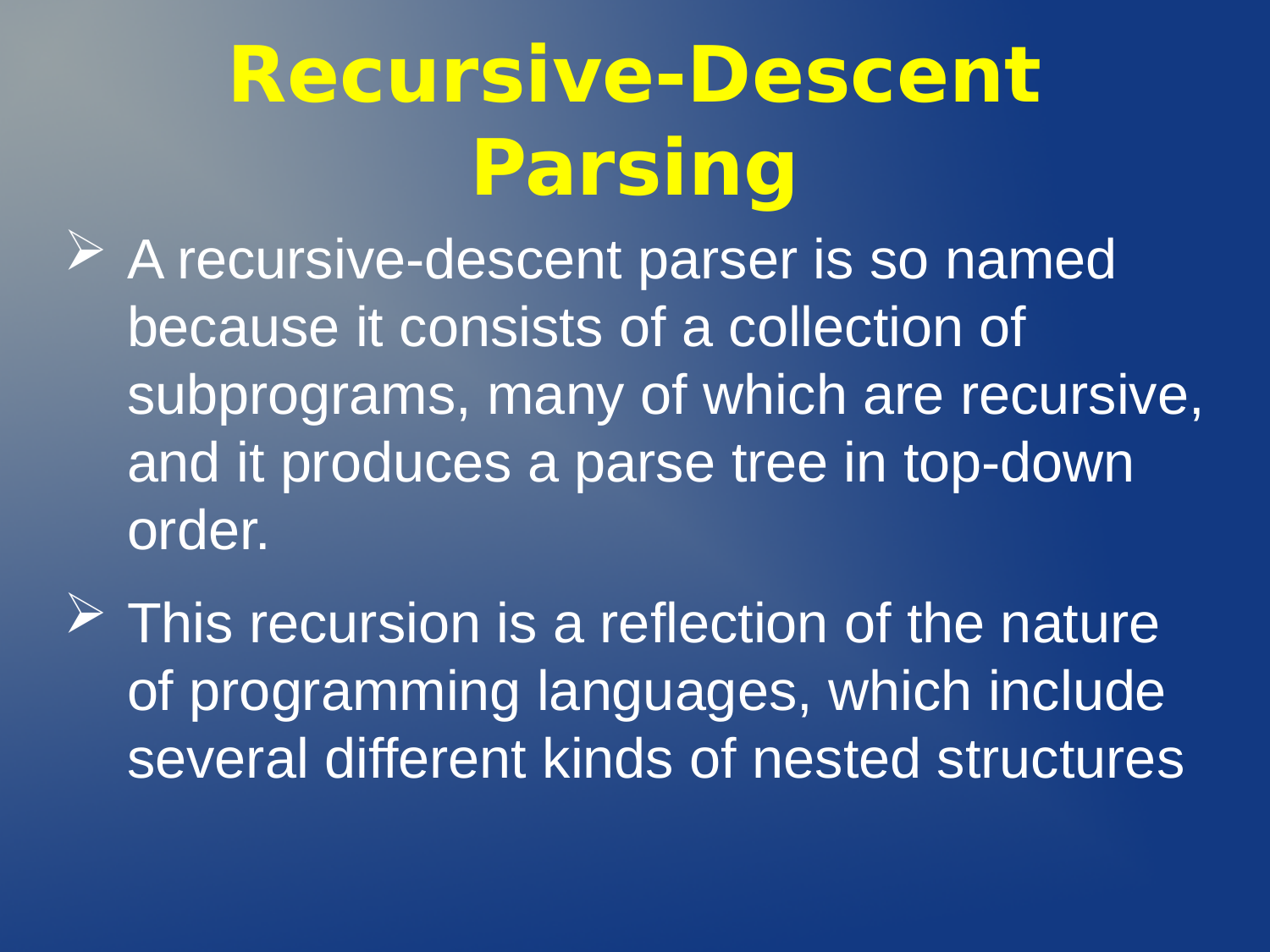

# Recursive-Descent Parsing
A recursive-descent parser is so named because it consists of a collection of subprograms, many of which are recursive, and it produces a parse tree in top-down order.
This recursion is a reflection of the nature of programming languages, which include several different kinds of nested structures